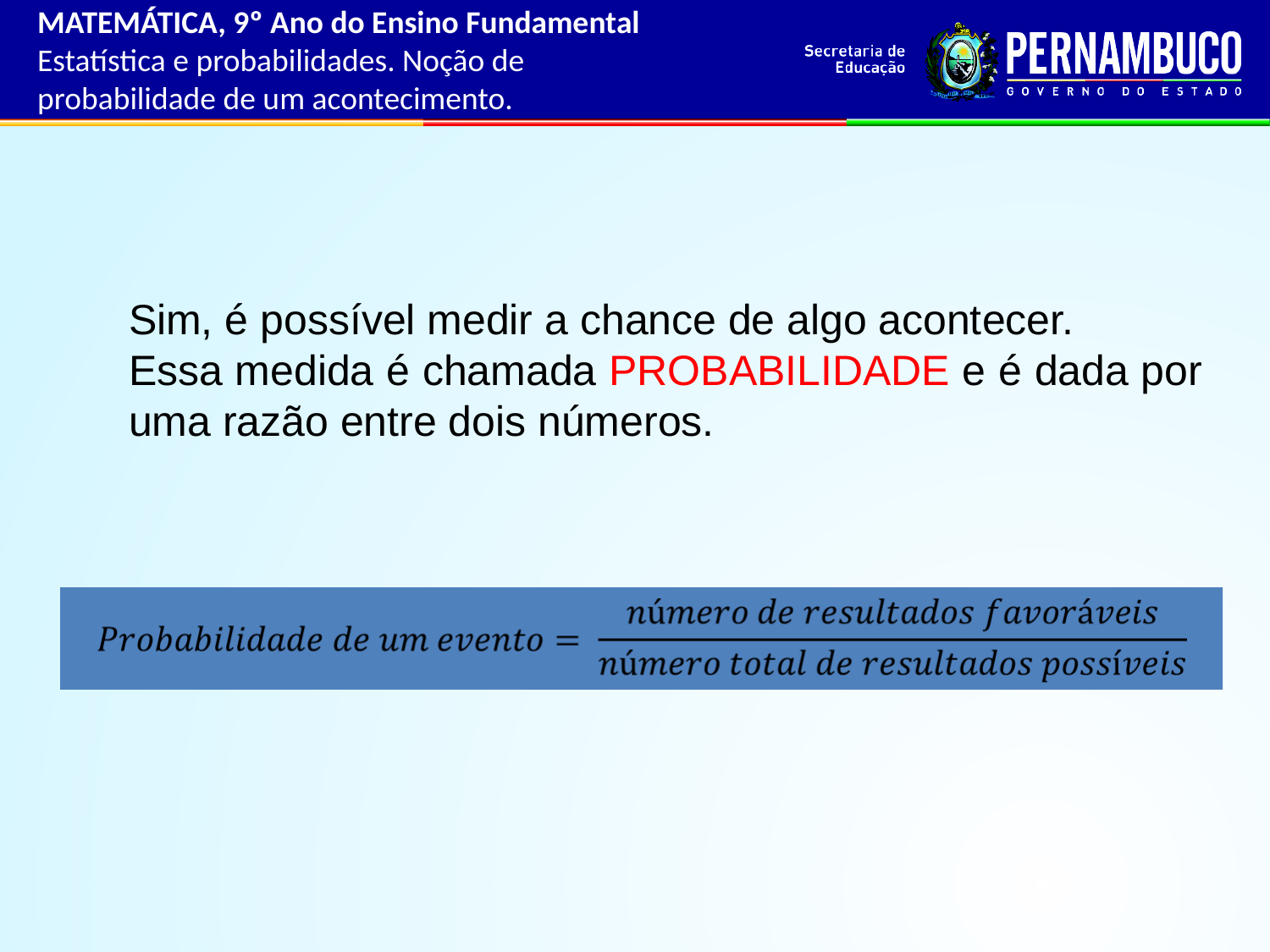

MATEMÁTICA, 9º Ano do Ensino Fundamental
Estatística e probabilidades. Noção de probabilidade de um acontecimento.
Sim, é possível medir a chance de algo acontecer.
Essa medida é chamada PROBABILIDADE e é dada por uma razão entre dois números.